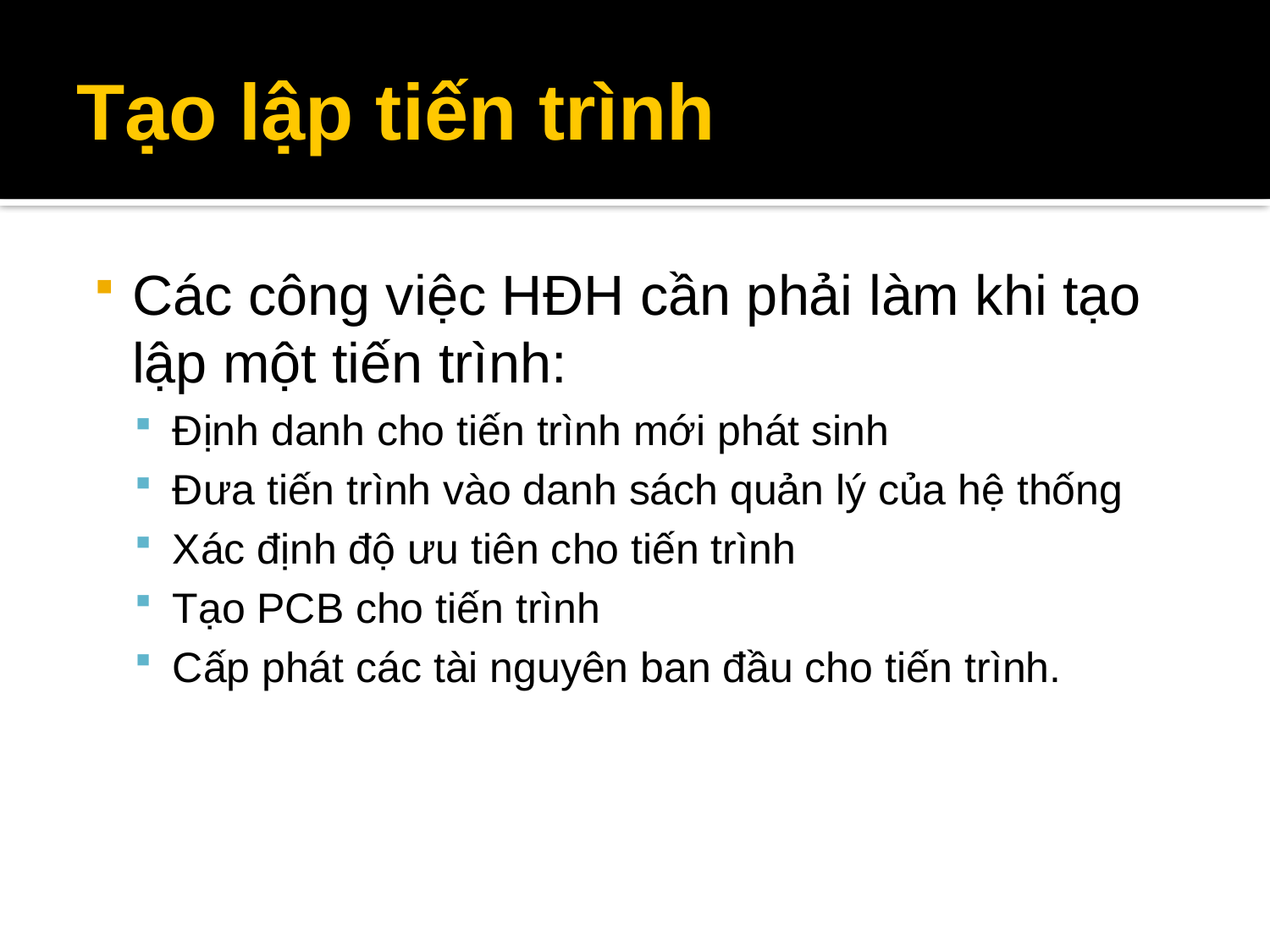

# Tạo lập tiến trình
Các công việc HĐH cần phải làm khi tạo lập một tiến trình:
Định danh cho tiến trình mới phát sinh
Đưa tiến trình vào danh sách quản lý của hệ thống
Xác định độ ưu tiên cho tiến trình
Tạo PCB cho tiến trình
Cấp phát các tài nguyên ban đầu cho tiến trình.